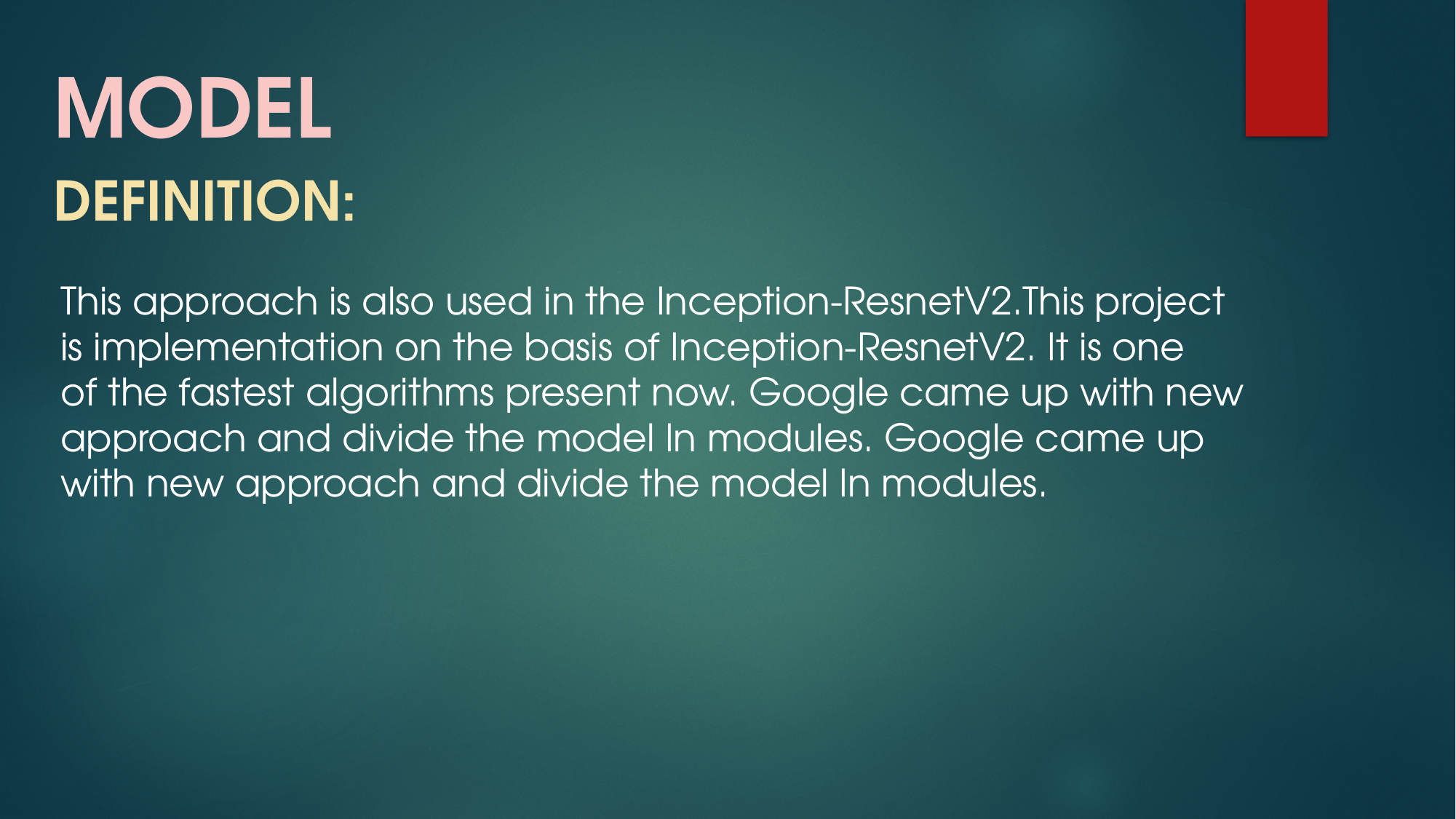

MODEL
DEFINITION:
This approach is also used in the Inception-ResnetV2.This project
is implementation on the basis of Inception-ResnetV2. It is one
of the fastest algorithms present now. Google came up with new
approach and divide the model In modules. Google came up
with new approach and divide the model In modules.